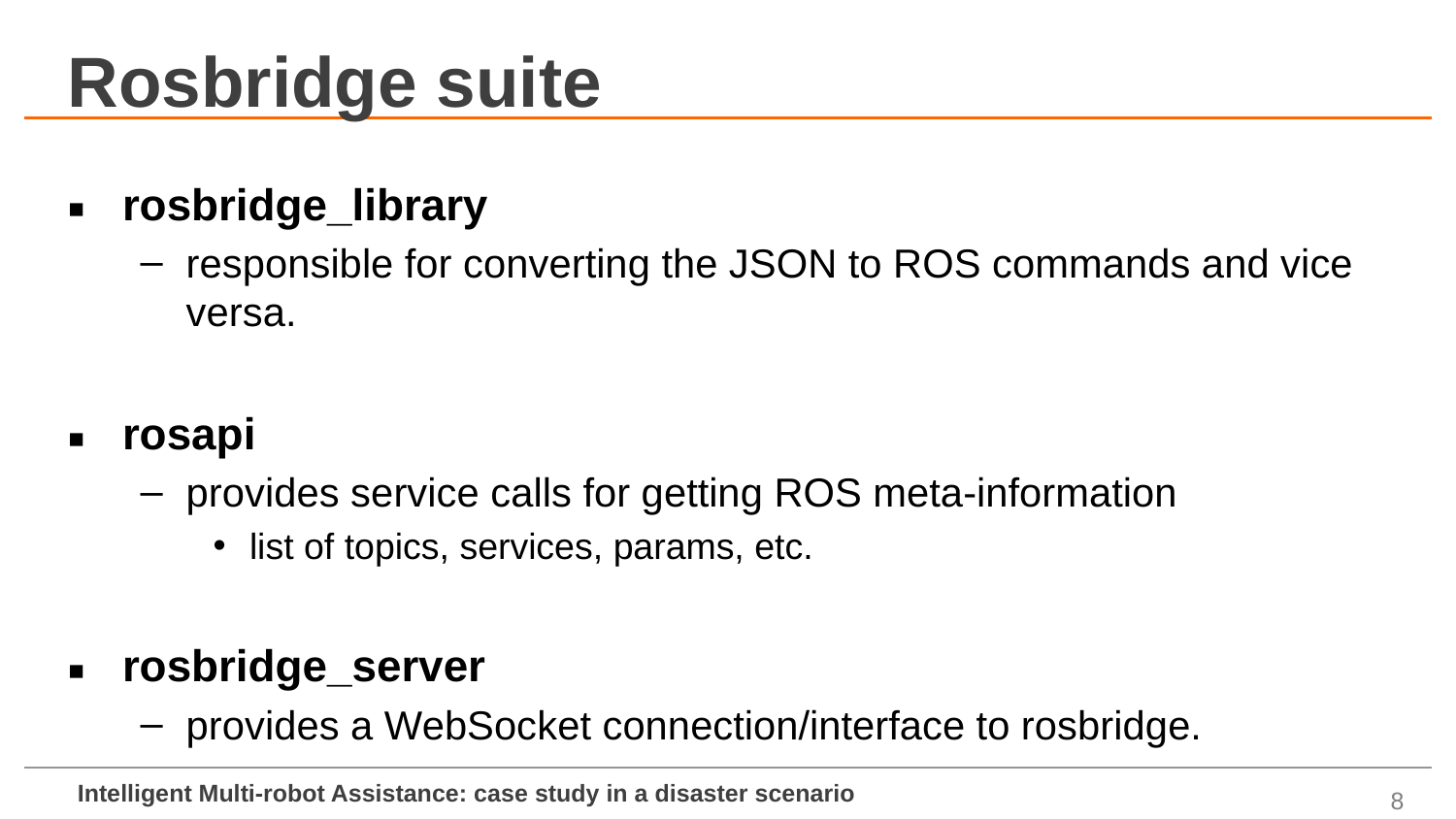

# Rosbridge suite
rosbridge_library
responsible for converting the JSON to ROS commands and vice versa.

rosapi
provides service calls for getting ROS meta-information
list of topics, services, params, etc.

rosbridge_server
provides a WebSocket connection/interface to rosbridge.

8